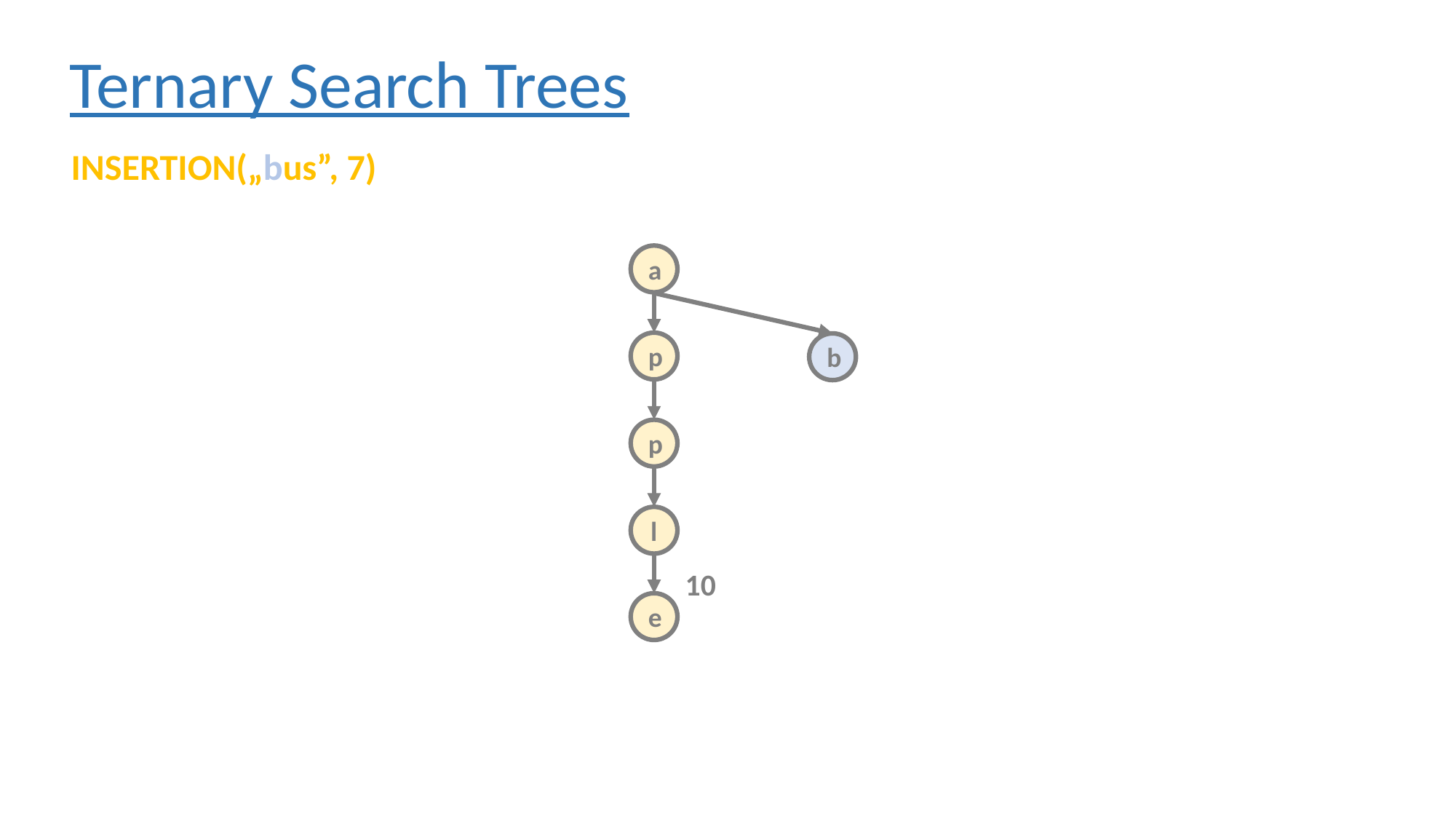

# Ternary Search Trees
INSERTION(„bus”, 7)
a
p
b
p
l
10
e